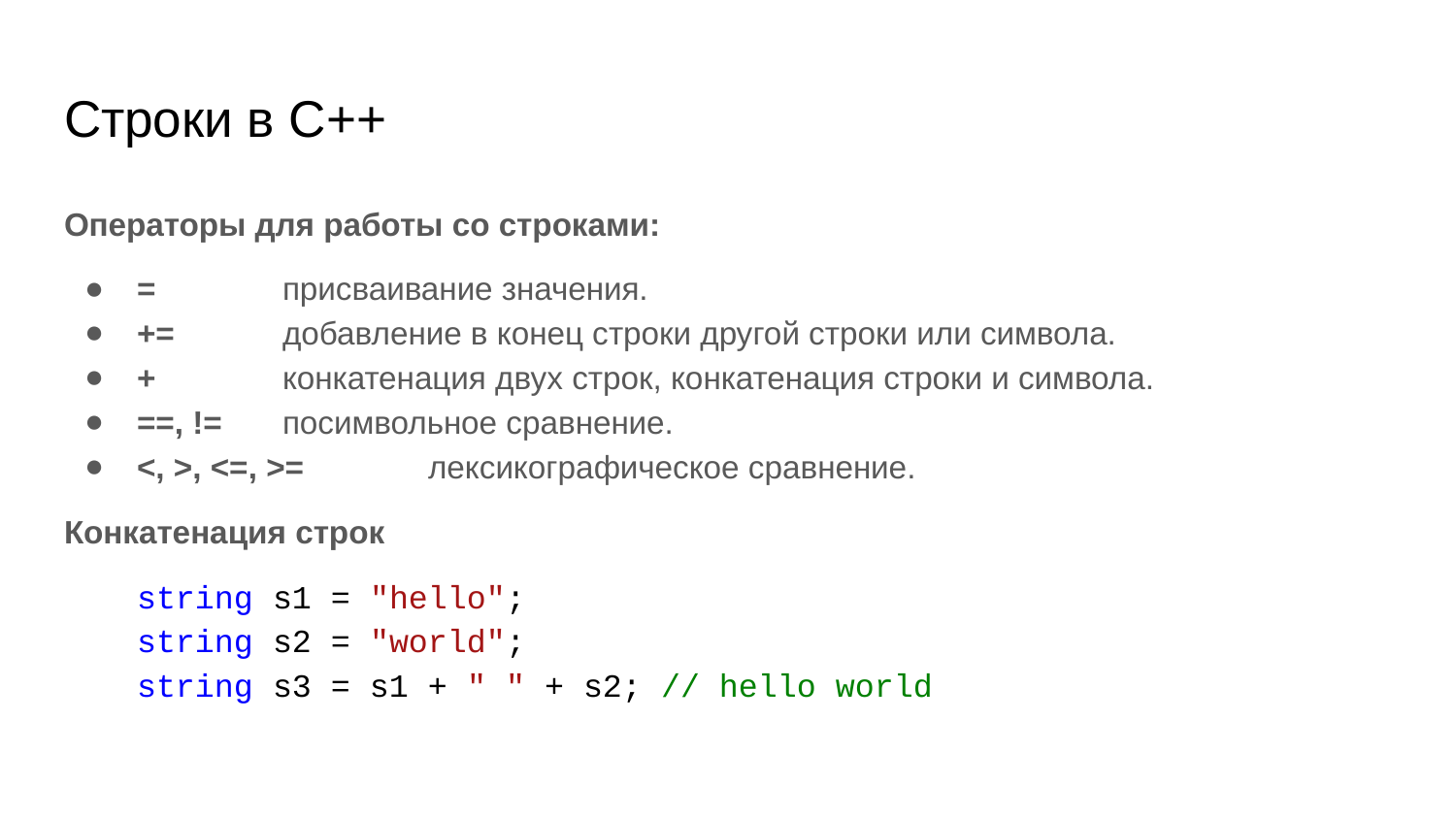

# Строки в C++
Операторы для работы со строками:
=	присваивание значения.
+=	добавление в конец строки другой строки или символа.
+	конкатенация двух строк, конкатенация строки и символа.
==, !=	посимвольное сравнение.
<, >, <=, >=	лексикографическое сравнение.
Конкатенация строк
string s1 = "hello";
string s2 = "world";
string s3 = s1 + " " + s2; // hello world